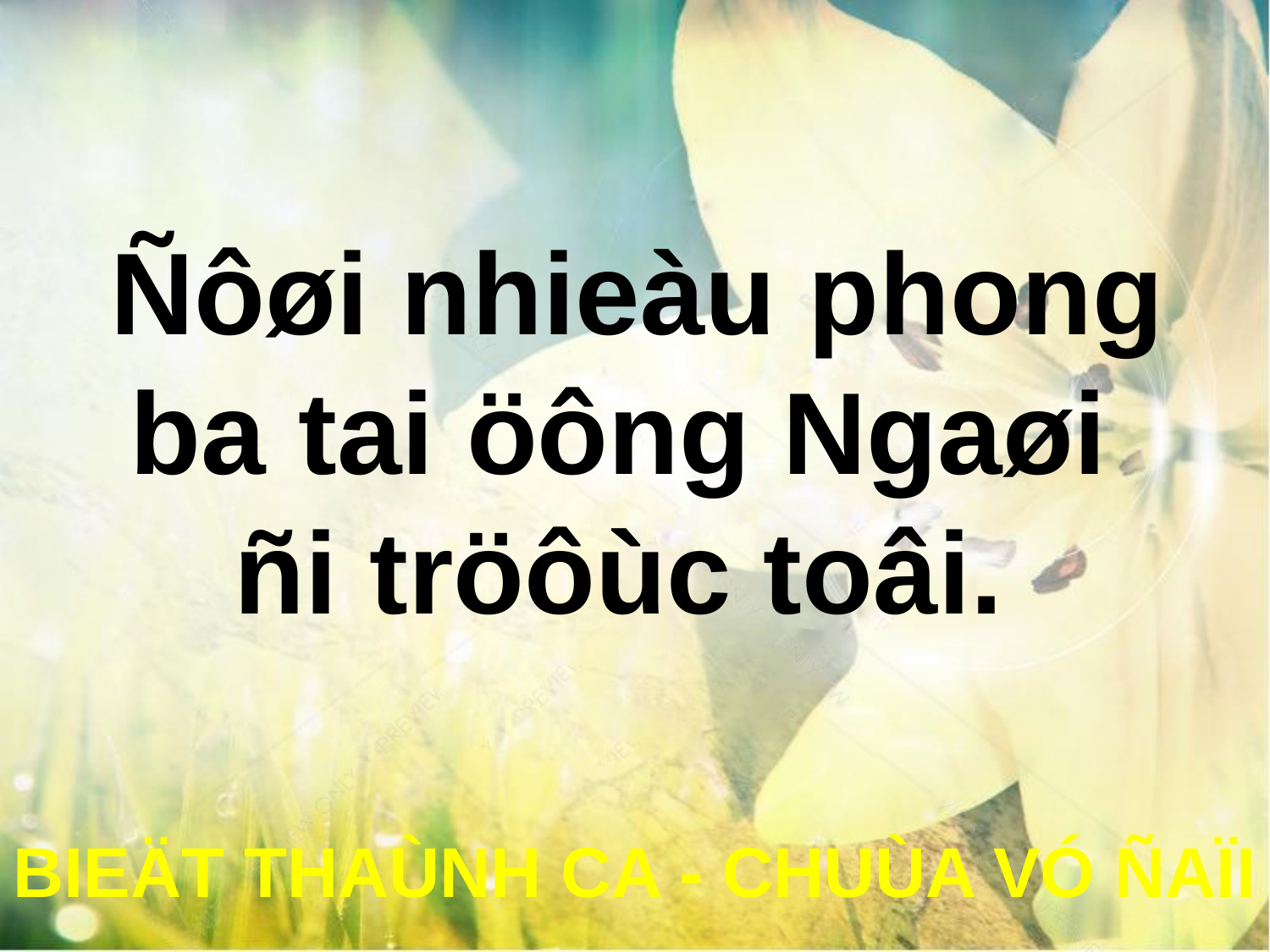

Ñôøi nhieàu phong
ba tai öông Ngaøi
ñi tröôùc toâi.
BIEÄT THAÙNH CA - CHUÙA VÓ ÑAÏI